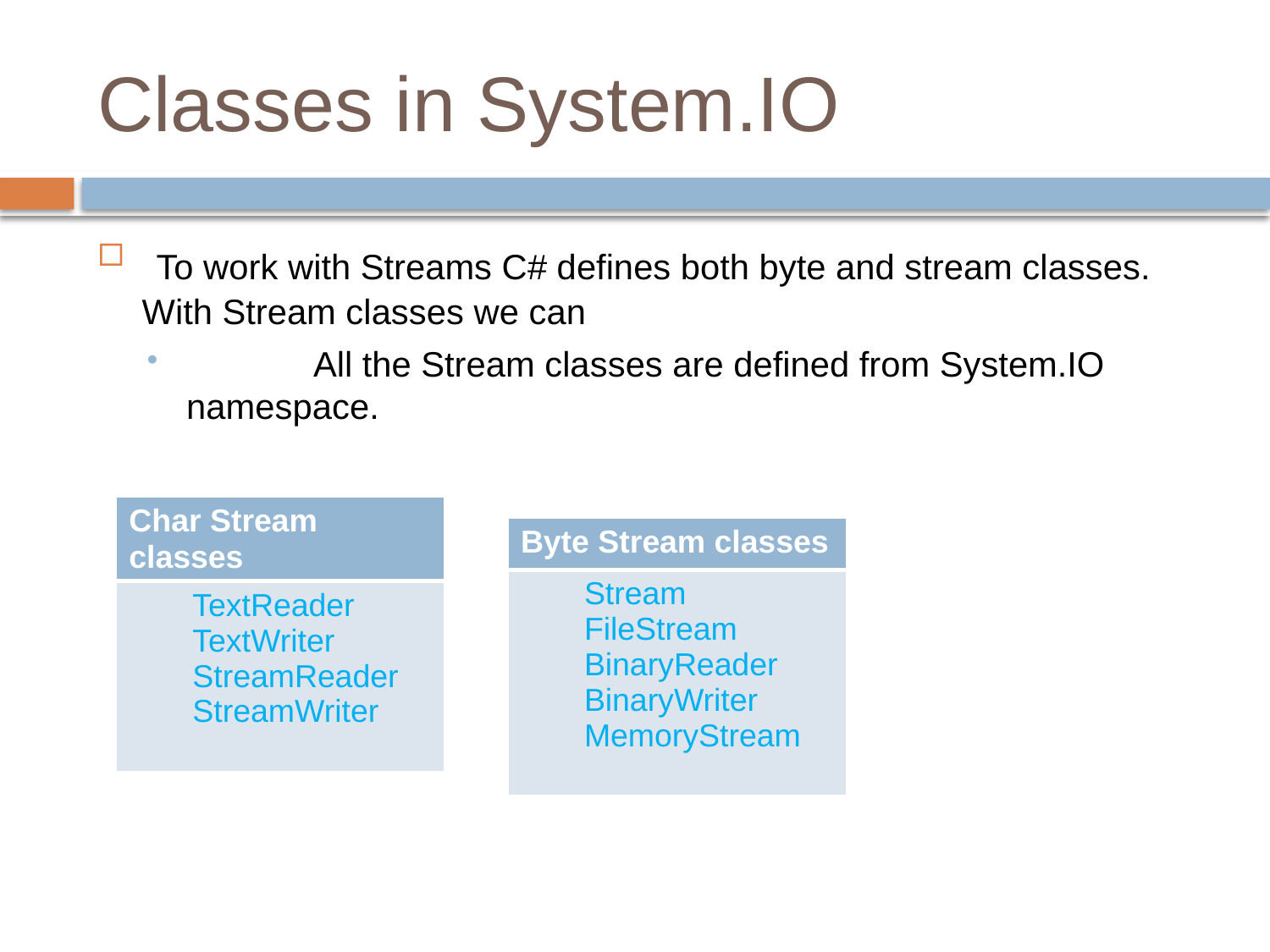

# Classes in System.IO
 To work with Streams C# defines both byte and stream classes. With Stream classes we can
	All the Stream classes are defined from System.IO namespace.

| Char Stream classes |
| --- |
| TextReader TextWriter StreamReader StreamWriter |
| Byte Stream classes |
| --- |
| Stream FileStream BinaryReader BinaryWriter MemoryStream |